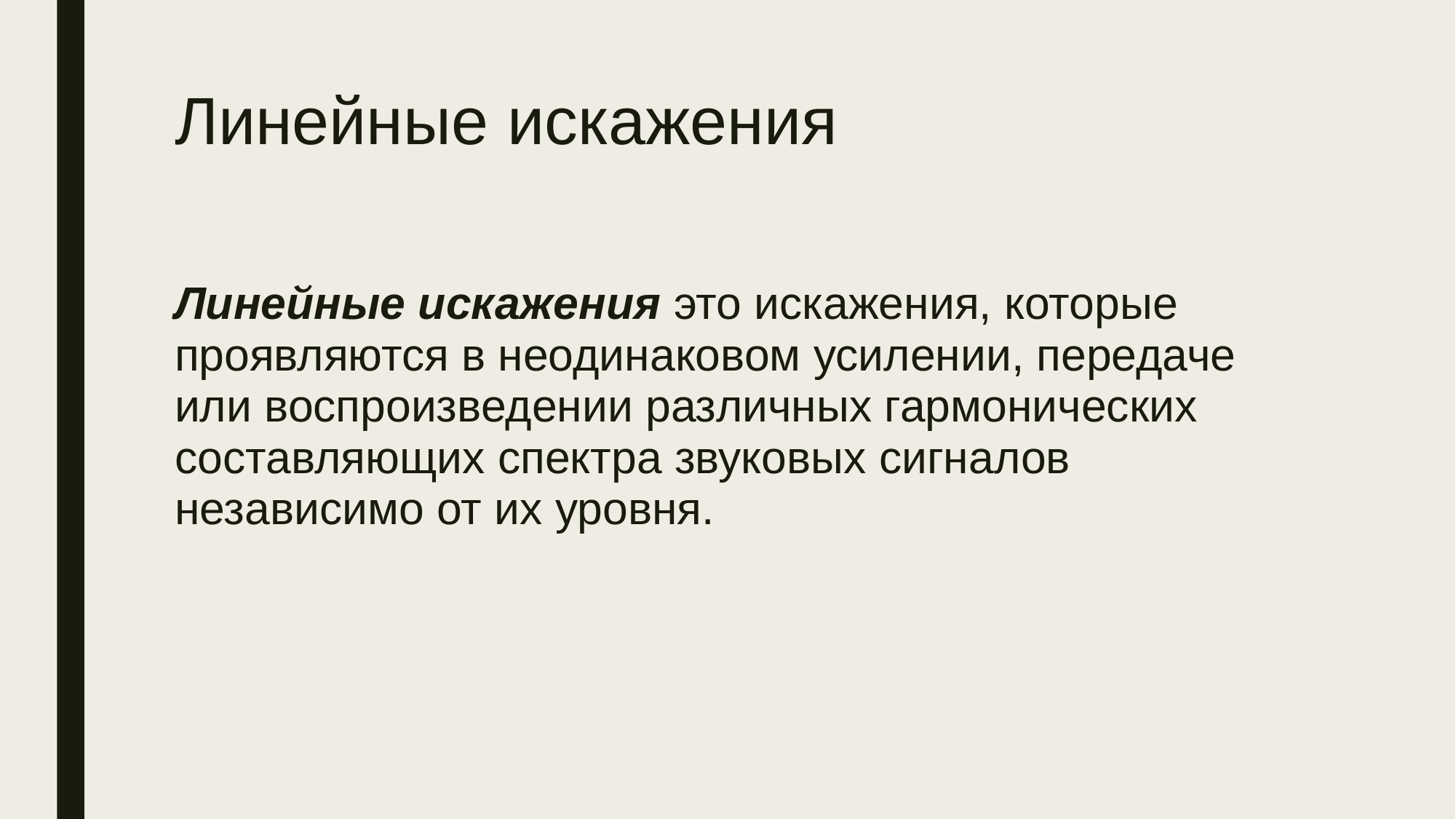

# Линейные искажения
Линейные искажения это искажения, которые проявляются в неодинаковом усилении, передаче или воспроизведении различных гармонических составляющих спектра звуковых сигналов независимо от их уровня.